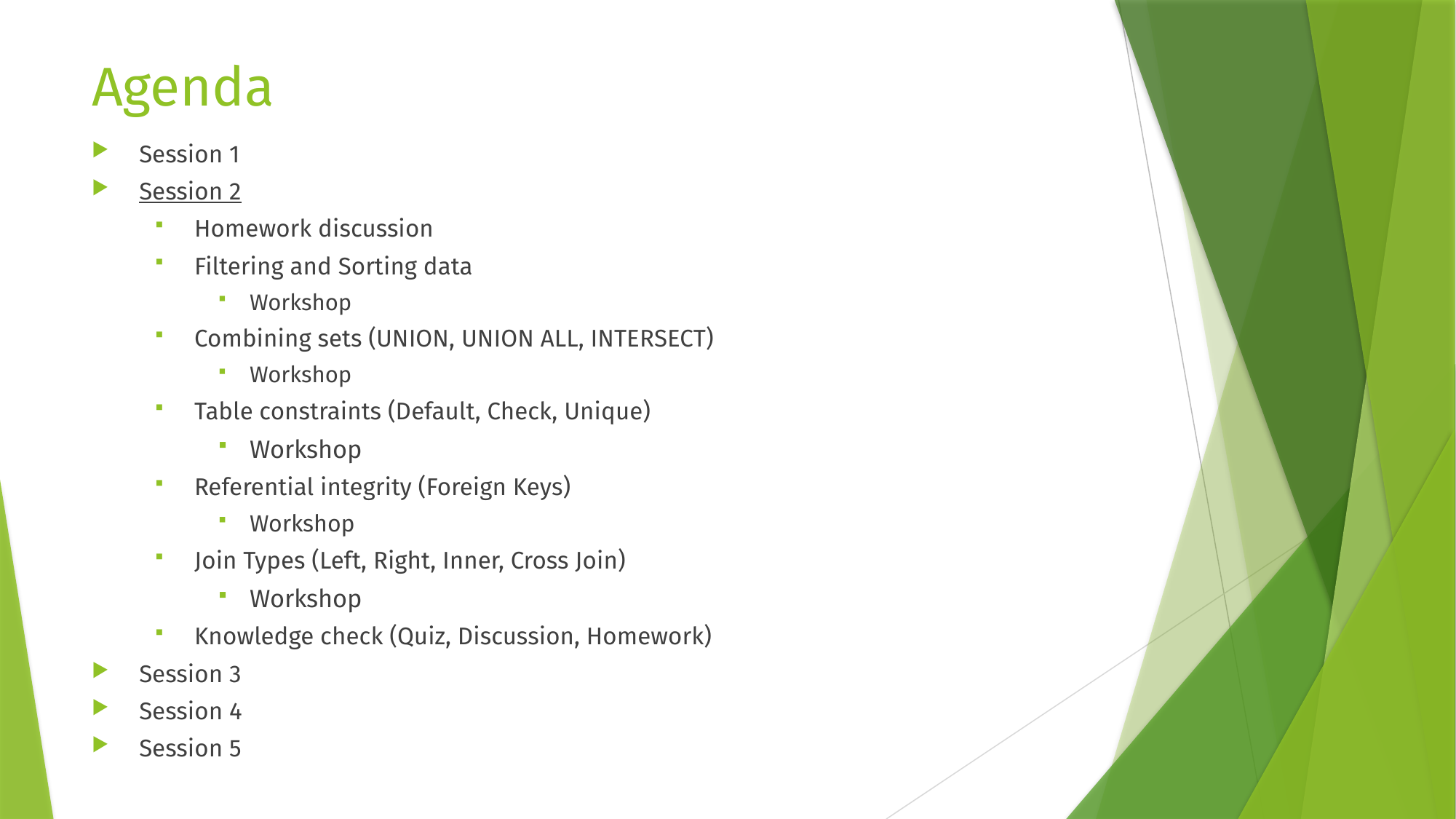

# Agenda
Session 1
Session 2
Homework discussion
Filtering and Sorting data
Workshop
Combining sets (UNION, UNION ALL, INTERSECT)
Workshop
Table constraints (Default, Check, Unique)
Workshop
Referential integrity (Foreign Keys)
Workshop
Join Types (Left, Right, Inner, Cross Join)
Workshop
Knowledge check (Quiz, Discussion, Homework)
Session 3
Session 4
Session 5